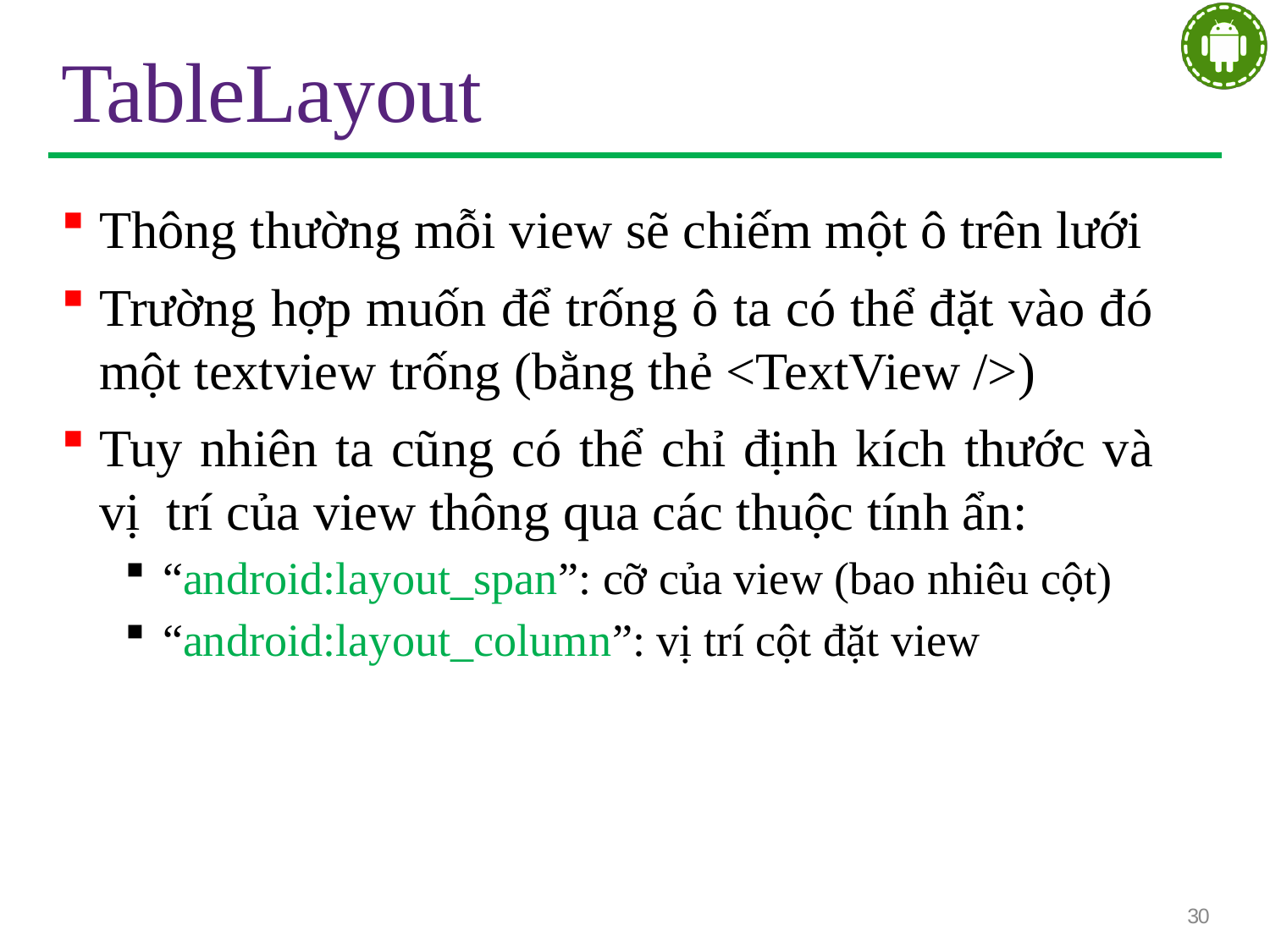

# TableLayout
Thông thường mỗi view sẽ chiếm một ô trên lưới
Trường hợp muốn để trống ô ta có thể đặt vào đó  một textview trống (bằng thẻ <TextView />)
Tuy nhiên ta cũng có thể chỉ định kích thước và vị  trí của view thông qua các thuộc tính ẩn:
“android:layout_span”: cỡ của view (bao nhiêu cột)
“android:layout_column”: vị trí cột đặt view
30